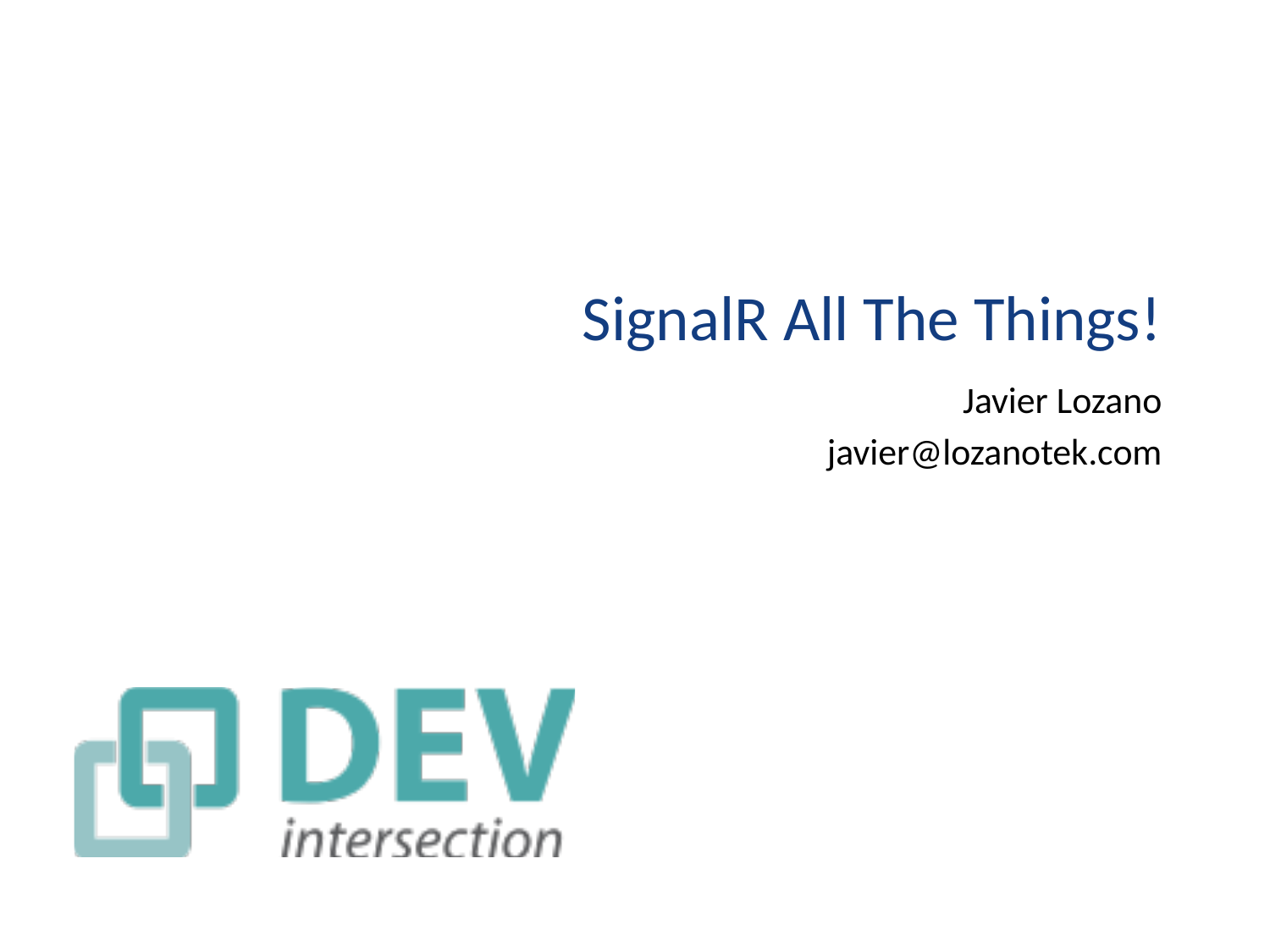

# SignalR All The Things!
Javier Lozano
javier@lozanotek.com